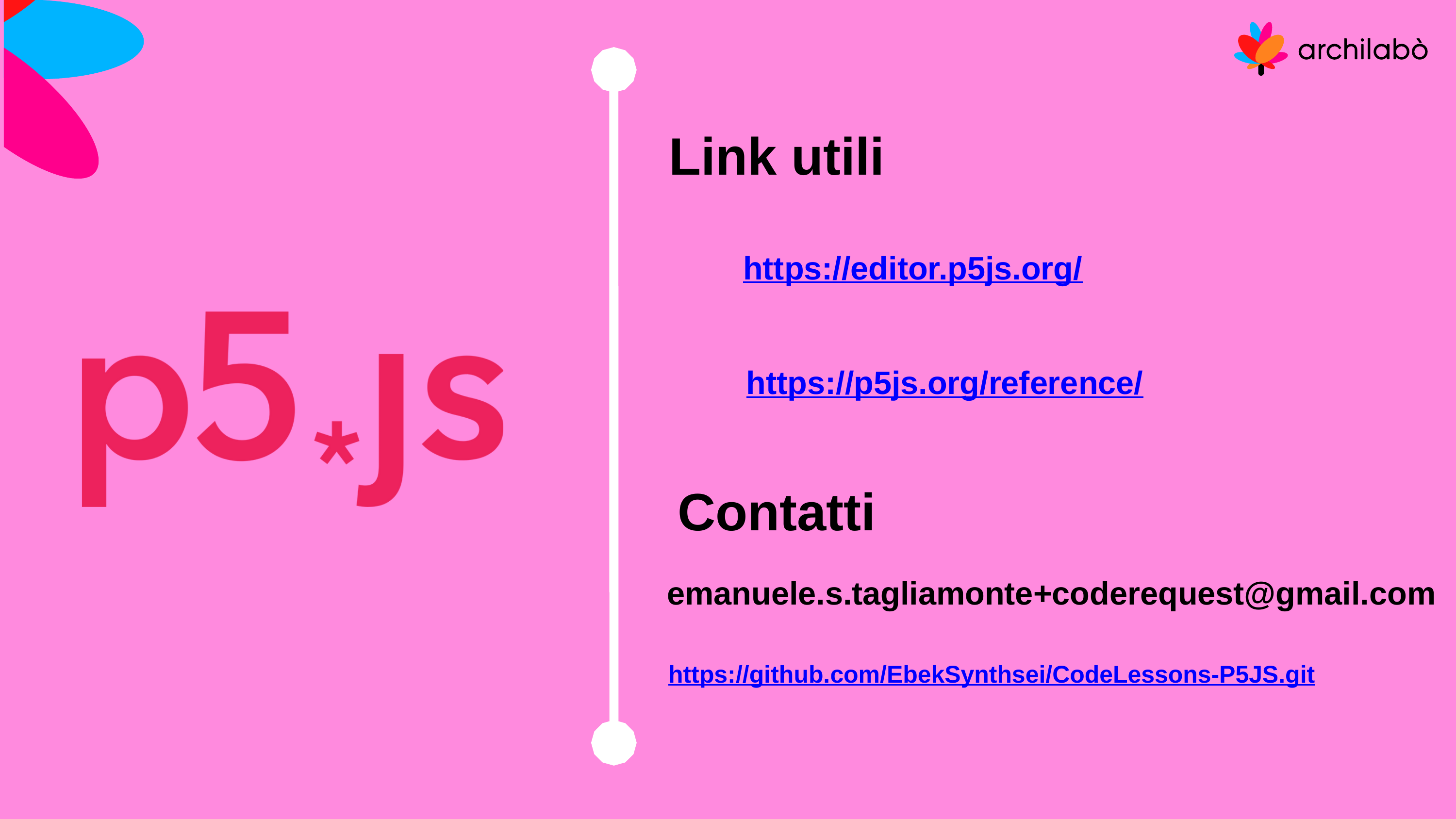

Link utili
https://editor.p5js.org/

https://p5js.org/reference/
Contatti
emanuele.s.tagliamonte+coderequest@gmail.com
https://github.com/EbekSynthsei/CodeLessons-P5JS.git